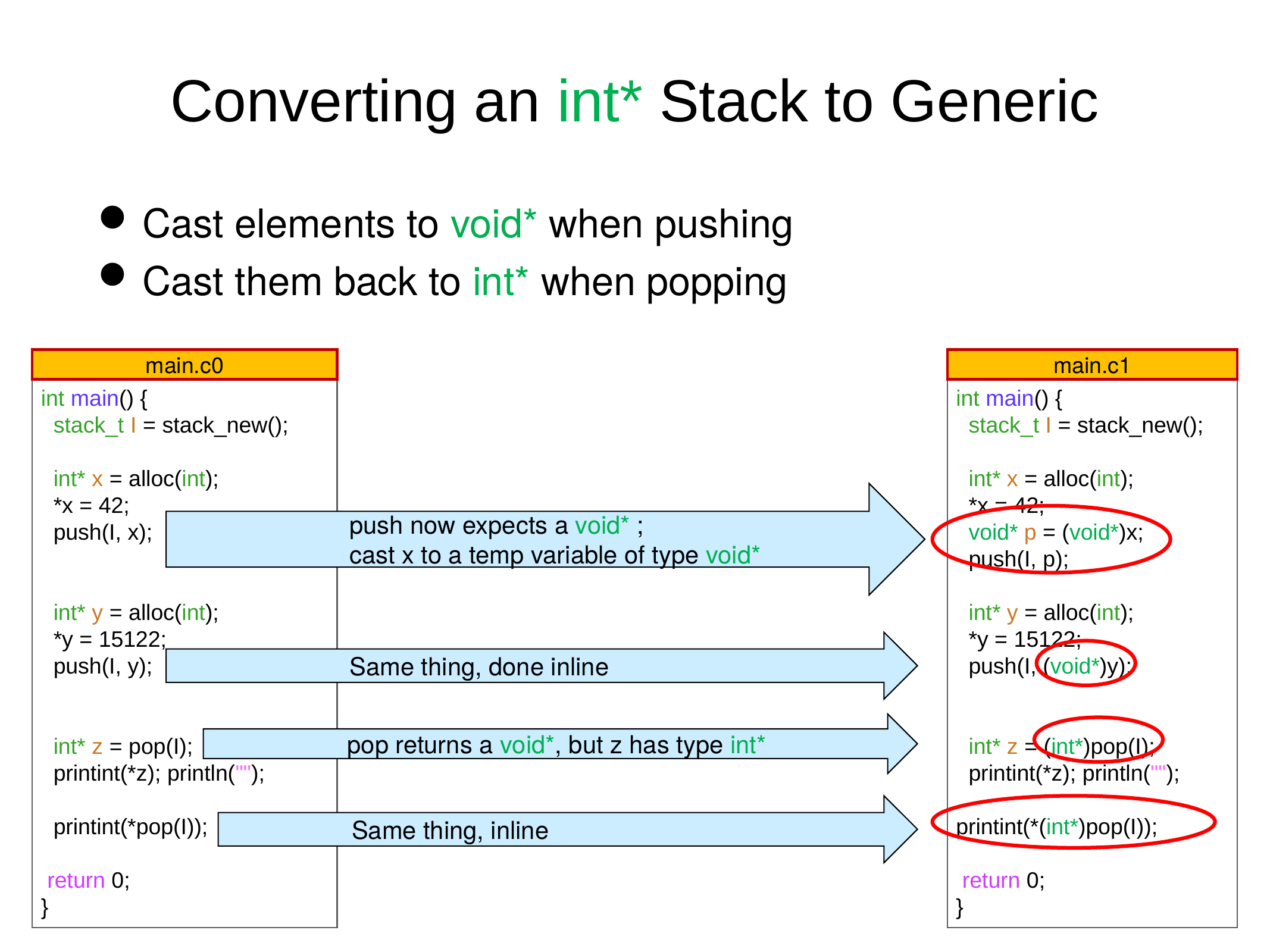

# Converting an int* Stack to Generic
Cast elements to void* when pushing
Cast them back to int* when popping
main.c0
main.c1
int main() {
  stack_t I = stack_new();

  int* x = alloc(int);
  *x = 42;
  push(I, x);

  int* y = alloc(int);
  *y = 15122;
  push(I, y);

  int* z = pop(I);
  printint(*z); println("");

  printint(*pop(I));

 return 0;
}
int main() {
  stack_t I = stack_new();

  int* x = alloc(int);
  *x = 42;
  void* p = (void*)x;
  push(I, p);

  int* y = alloc(int);
  *y = 15122;
  push(I, (void*)y);

  int* z = (int*)pop(I);
  printint(*z); println("");

printint(*(int*)pop(I));

 return 0;
}
push now expects a void* ;
cast x to a temp variable of type void*

Same thing, done inline

pop returns a void*, but z has type int*

Same thing, inline